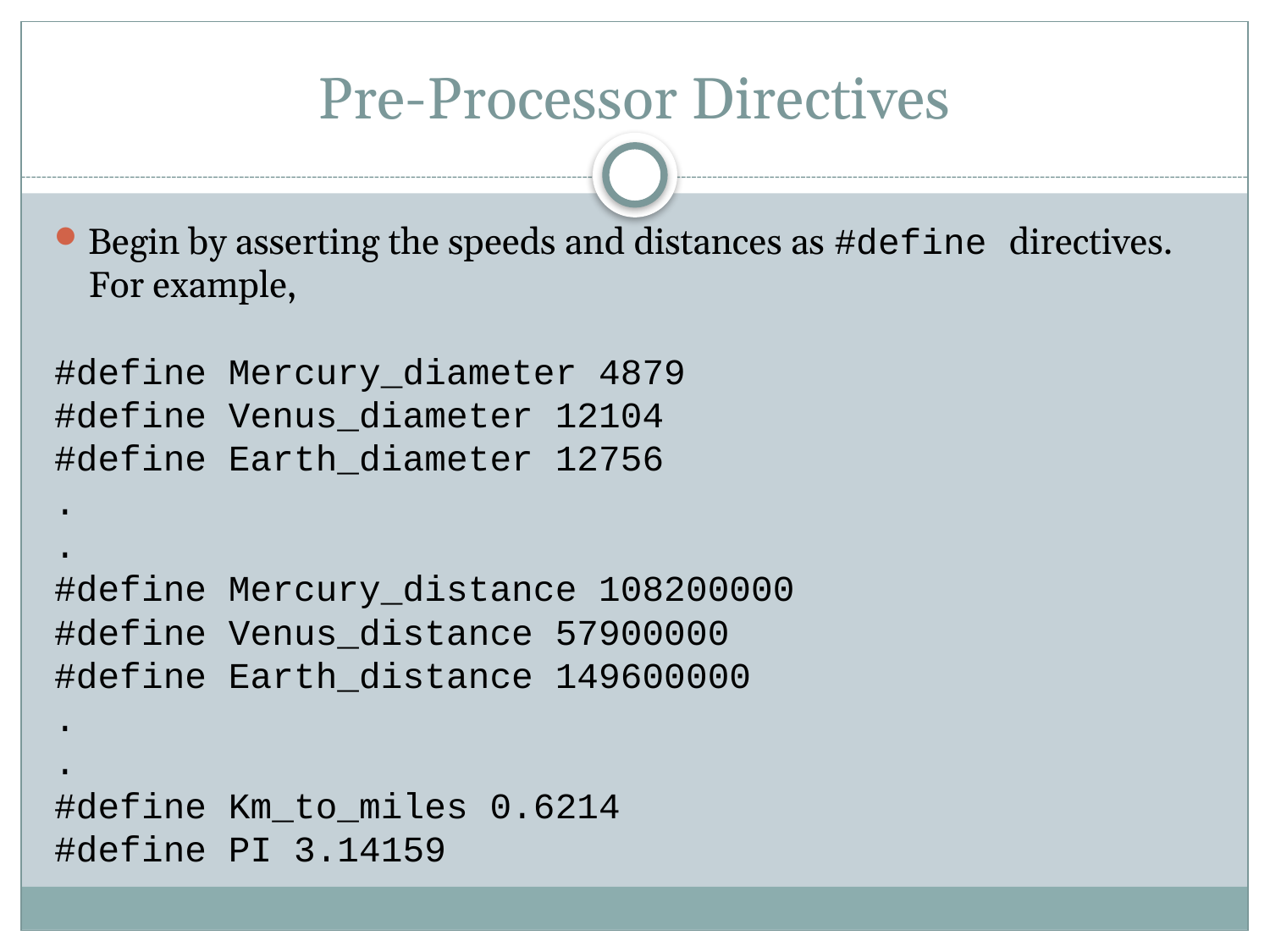

# Pre-Processor Directives
Begin by asserting the speeds and distances as #define directives.  For example,

#define Mercury_diameter 4879
#define Venus_diameter 12104
#define Earth_diameter 12756
.
.
#define Mercury_distance 108200000
#define Venus_distance 57900000
#define Earth_distance 149600000
.
.
#define Km_to_miles 0.6214
#define PI 3.14159